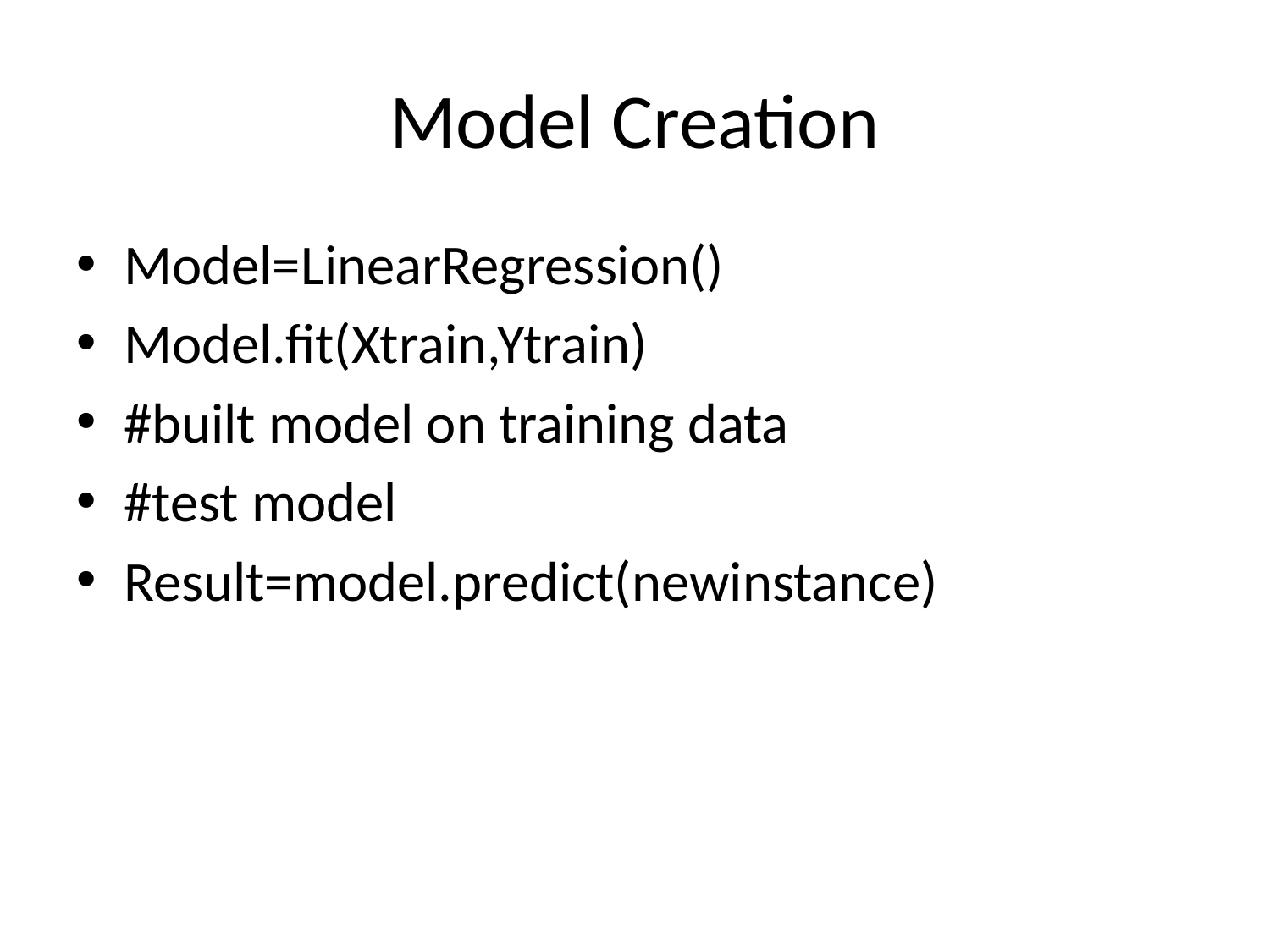

# Model Creation
Model=LinearRegression()
Model.fit(Xtrain,Ytrain)
#built model on training data
#test model
Result=model.predict(newinstance)